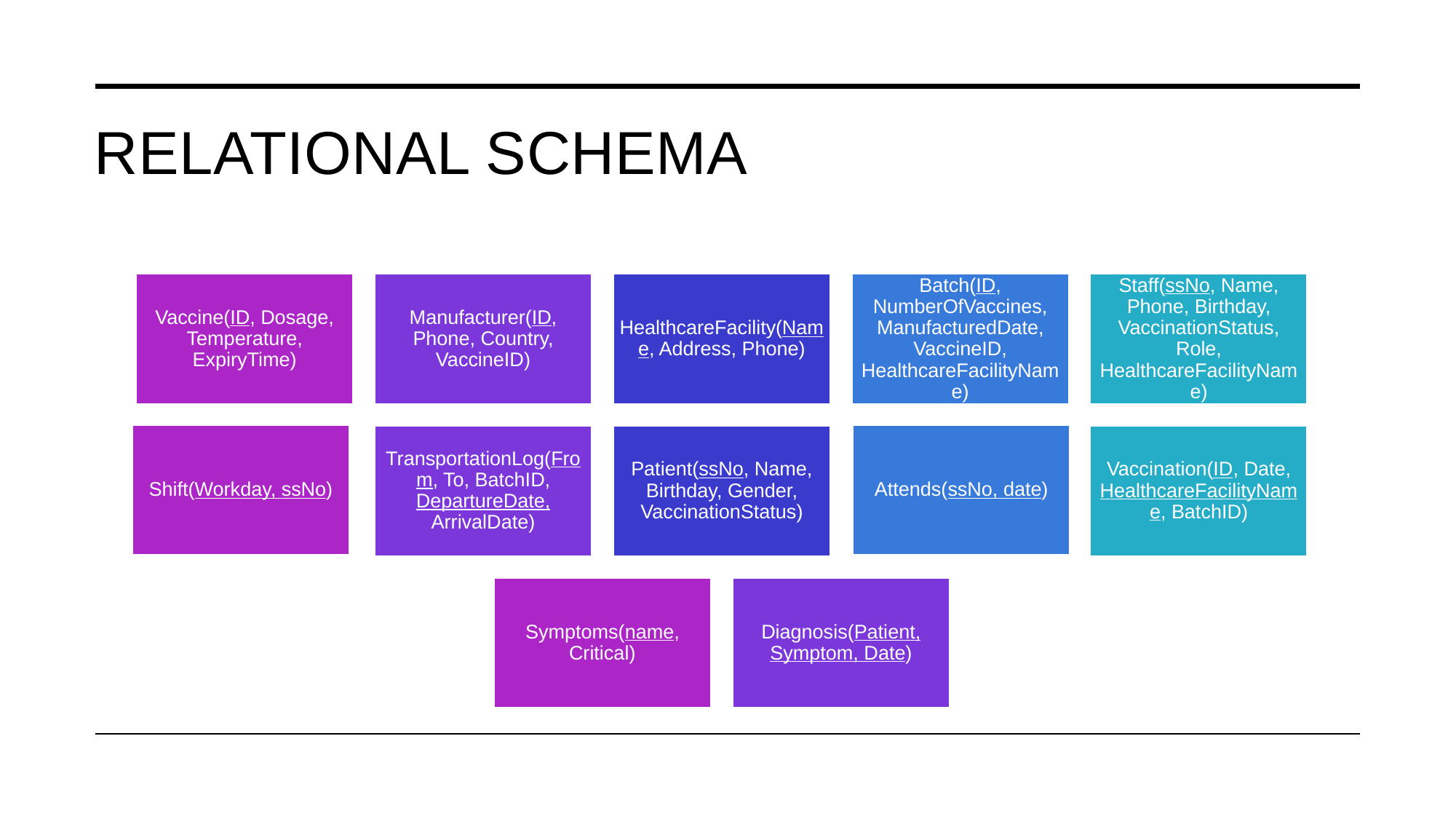

# Relational schema
Vaccine(ID, Dosage, Temperature, ExpiryTime)
Manufacturer(ID, Phone, Country, VaccineID)
HealthcareFacility(Name, Address, Phone)
Batch(ID, NumberOfVaccines, ManufacturedDate, VaccineID, HealthcareFacilityName)
Staff(ssNo, Name, Phone, Birthday, VaccinationStatus, Role, HealthcareFacilityName)
Shift(Workday, ssNo)
TransportationLog(From, To, BatchID, DepartureDate, ArrivalDate)
Patient(ssNo, Name, Birthday, Gender, VaccinationStatus)
Attends(ssNo, date)
Vaccination(ID, Date, HealthcareFacilityName, BatchID)
Symptoms(name, Critical)
Diagnosis(Patient, Symptom, Date)